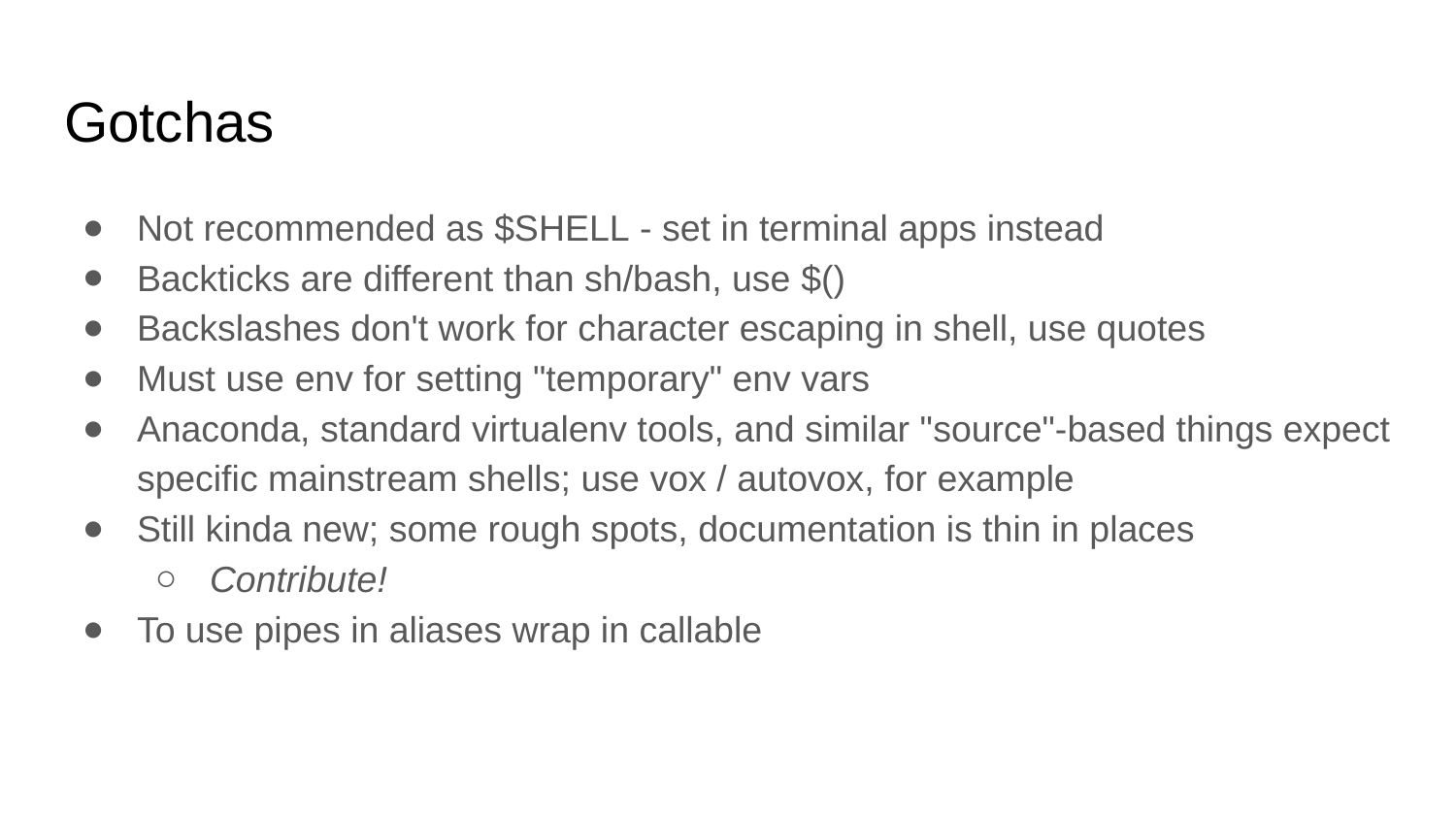

# Gotchas
Not recommended as $SHELL - set in terminal apps instead
Backticks are different than sh/bash, use $()
Backslashes don't work for character escaping in shell, use quotes
Must use env for setting "temporary" env vars
Anaconda, standard virtualenv tools, and similar "source"-based things expect specific mainstream shells; use vox / autovox, for example
Still kinda new; some rough spots, documentation is thin in places
Contribute!
To use pipes in aliases wrap in callable